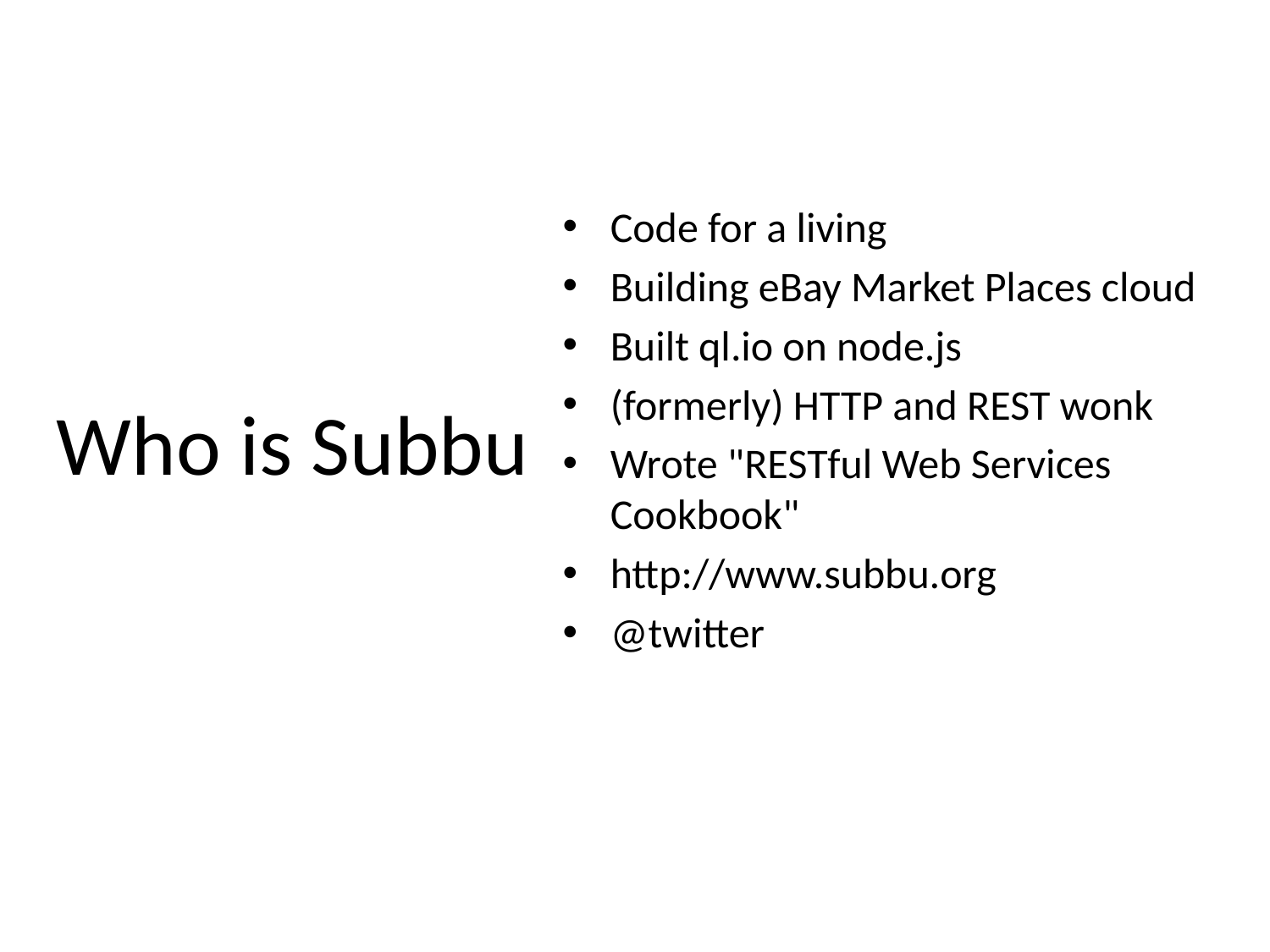

Code for a living
Building eBay Market Places cloud
Built ql.io on node.js
(formerly) HTTP and REST wonk
Wrote "RESTful Web Services Cookbook"
http://www.subbu.org
@twitter
# Who is Subbu